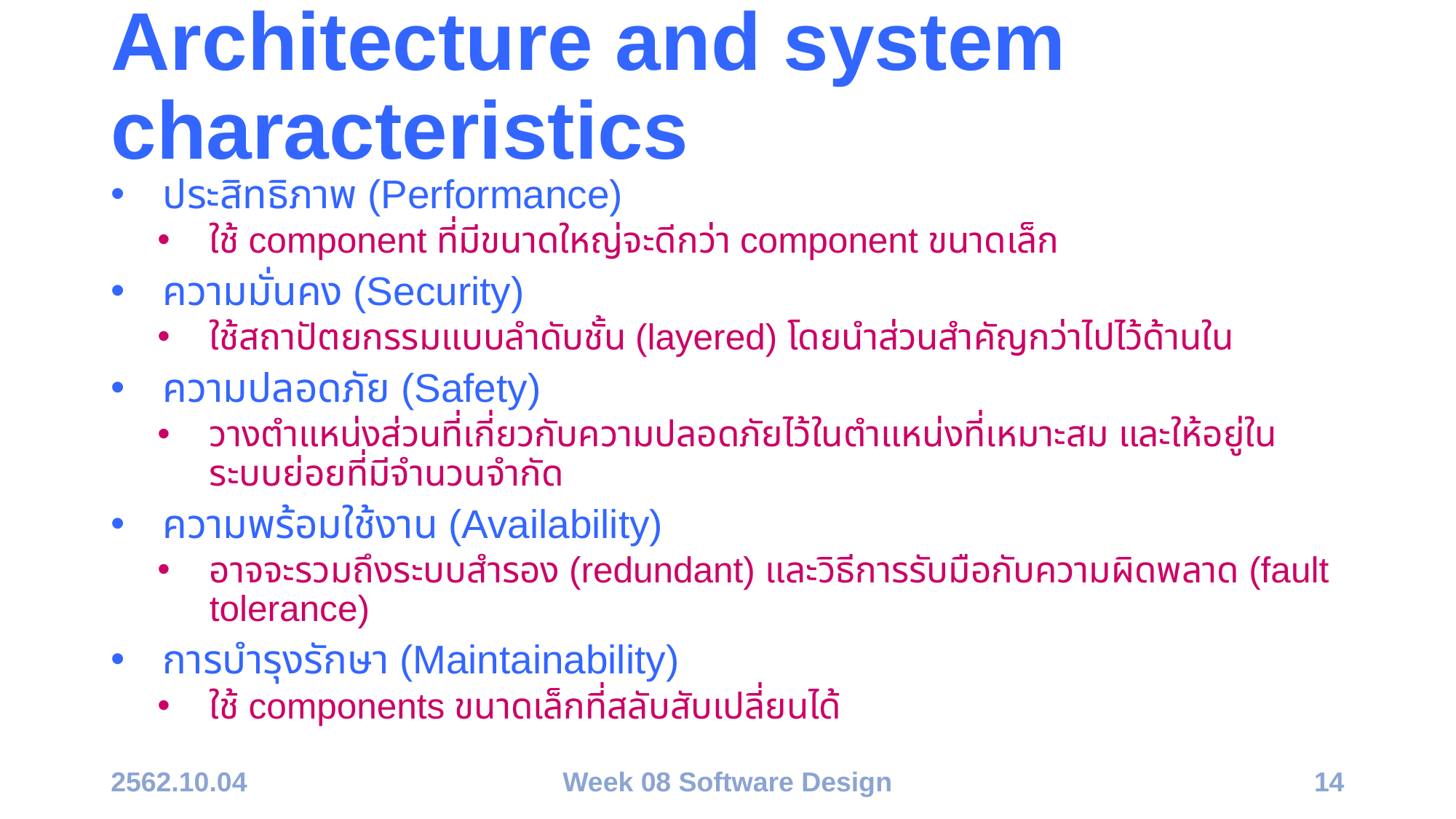

# Architecture and system characteristics
ประสิทธิภาพ (Performance)
ใช้ component ที่มีขนาดใหญ่จะดีกว่า component ขนาดเล็ก
ความมั่นคง (Security)
ใช้สถาปัตยกรรมแบบลำดับชั้น (layered) โดยนำส่วนสำคัญกว่าไปไว้ด้านใน
ความปลอดภัย (Safety)
วางตำแหน่งส่วนที่เกี่ยวกับความปลอดภัยไว้ในตำแหน่งที่เหมาะสม และให้อยู่ในระบบย่อยที่มีจำนวนจำกัด
ความพร้อมใช้งาน (Availability)
อาจจะรวมถึงระบบสำรอง (redundant) และวิธีการรับมือกับความผิดพลาด (fault tolerance)
การบำรุงรักษา (Maintainability)
ใช้ components ขนาดเล็กที่สลับสับเปลี่ยนได้

2562.10.04
Week 08 Software Design
14